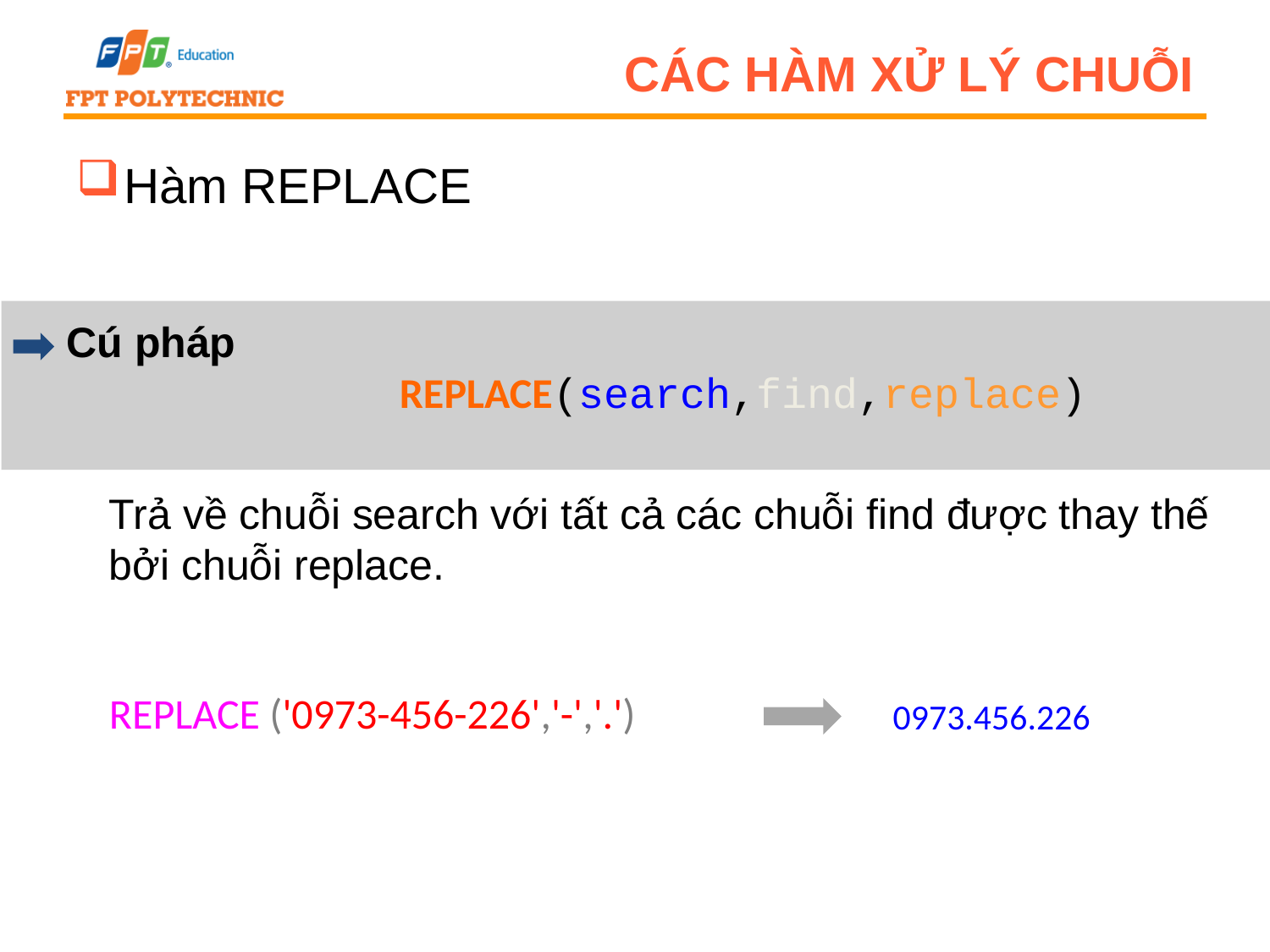

# Các hàm xử lý chuỗi
Hàm REPLACE

Cú pháp
	            REPLACE(search,find,replace)

Trả về chuỗi search với tất cả các chuỗi find được thay thế bởi chuỗi replace.
REPLACE ('0973-456-226','-','.')
0973.456.226